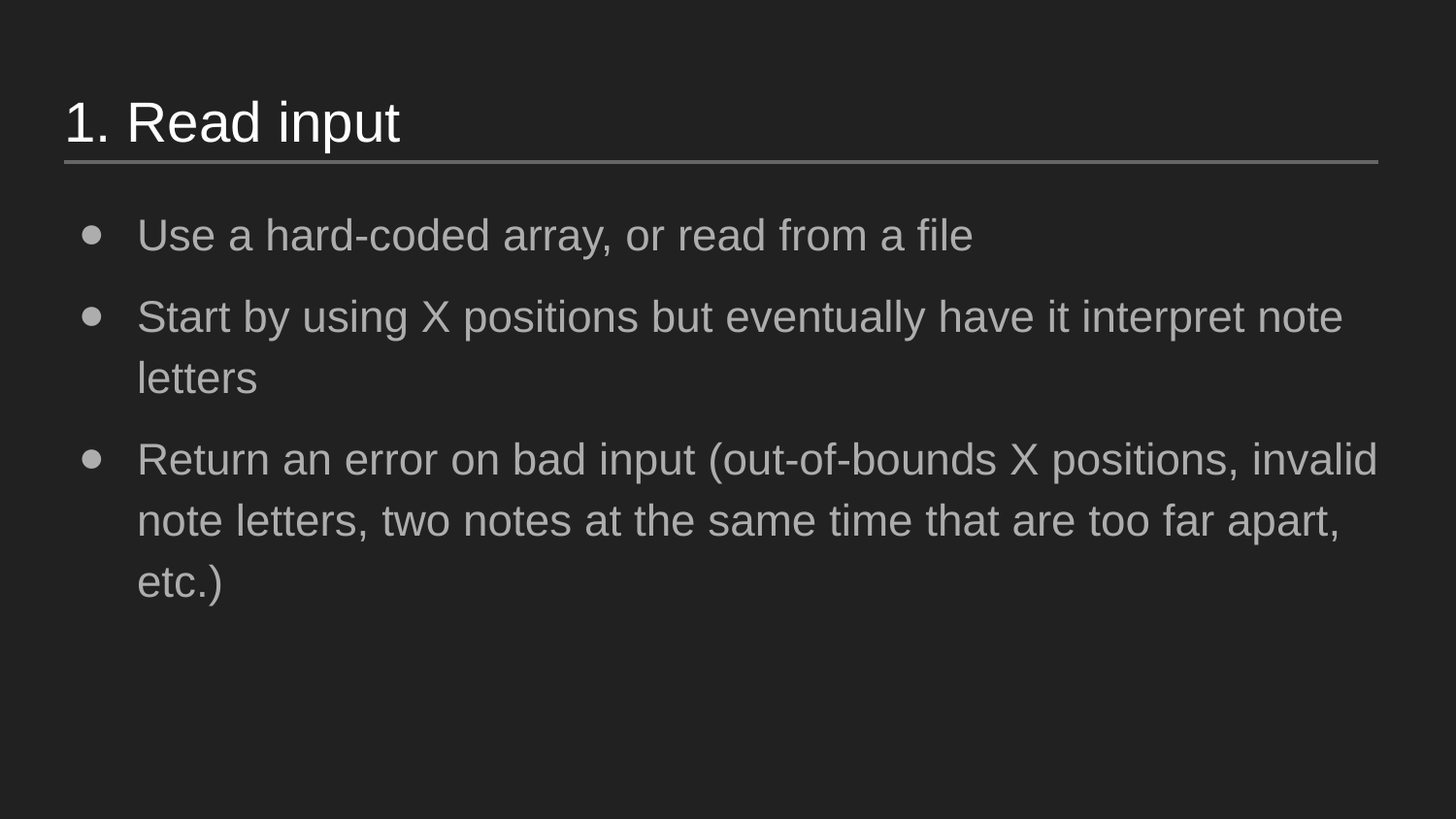

# 1. Read input
Use a hard-coded array, or read from a file
Start by using X positions but eventually have it interpret note letters
Return an error on bad input (out-of-bounds X positions, invalid note letters, two notes at the same time that are too far apart, etc.)